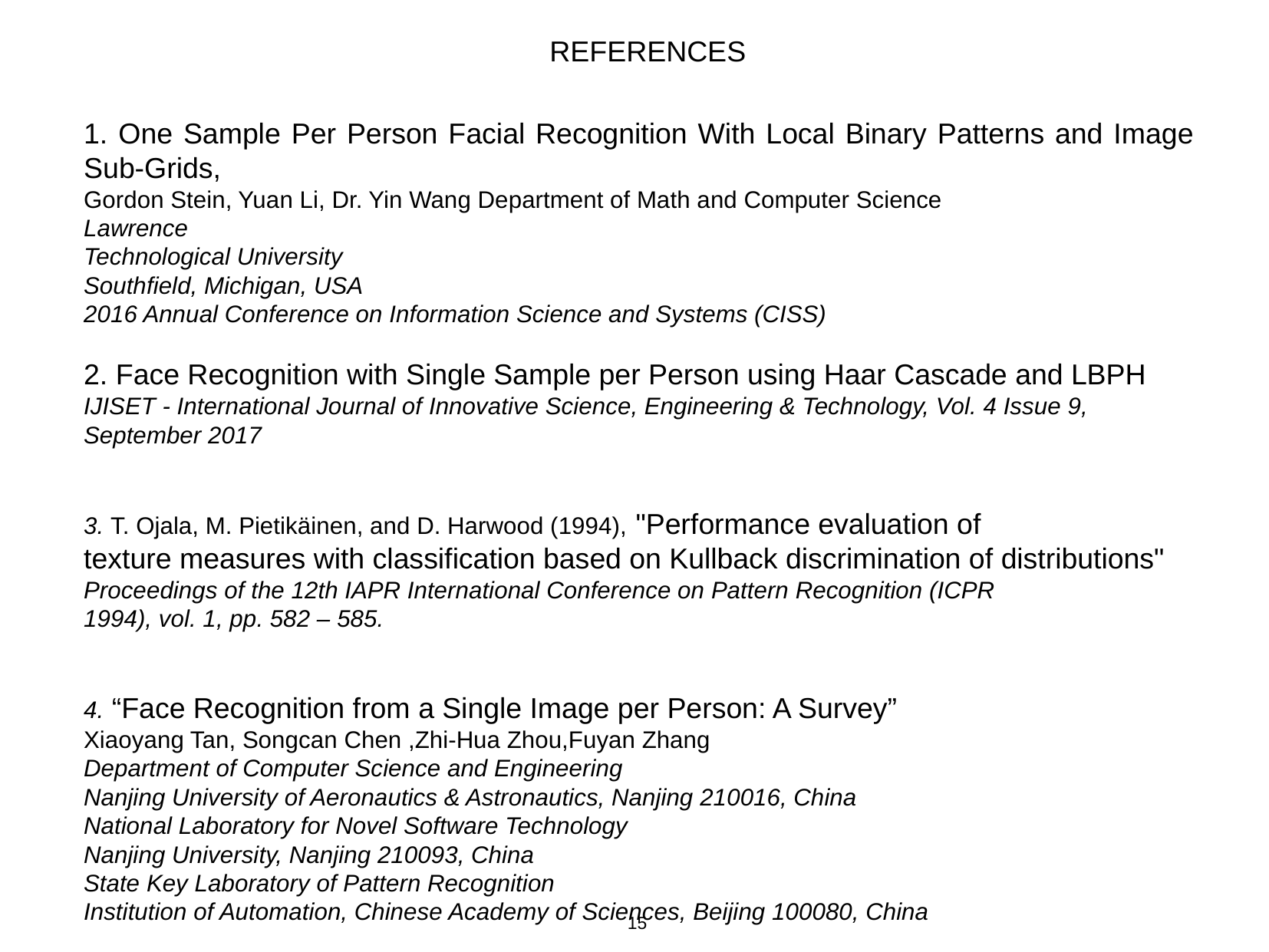

REFERENCES
1. One Sample Per Person Facial Recognition With Local Binary Patterns and Image Sub-Grids,
Gordon Stein, Yuan Li, Dr. Yin Wang Department of Math and Computer Science
Lawrence
Technological University
Southfield, Michigan, USA
2016 Annual Conference on Information Science and Systems (CISS)

2. Face Recognition with Single Sample per Person using Haar Cascade and LBPH
IJISET - International Journal of Innovative Science, Engineering & Technology, Vol. 4 Issue 9,
September 2017

3. T. Ojala, M. Pietikäinen, and D. Harwood (1994), "Performance evaluation of
texture measures with classification based on Kullback discrimination of distributions"
Proceedings of the 12th IAPR International Conference on Pattern Recognition (ICPR
1994), vol. 1, pp. 582 – 585.

4. “Face Recognition from a Single Image per Person: A Survey”
Xiaoyang Tan, Songcan Chen ,Zhi-Hua Zhou,Fuyan Zhang
Department of Computer Science and Engineering
Nanjing University of Aeronautics & Astronautics, Nanjing 210016, China
National Laboratory for Novel Software Technology
Nanjing University, Nanjing 210093, China
State Key Laboratory of Pattern Recognition
Institution of Automation, Chinese Academy of Sciences, Beijing 100080, China
15